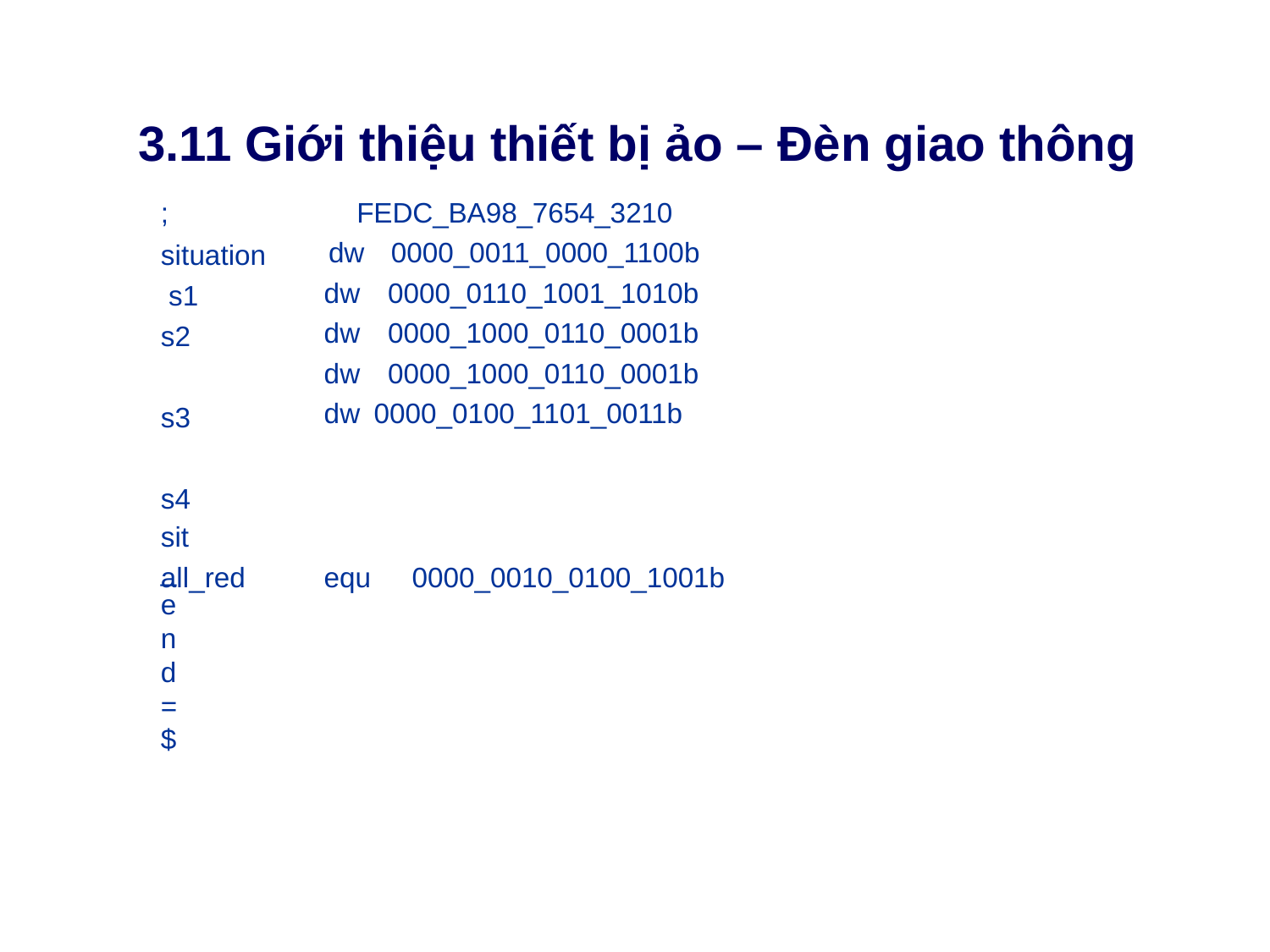

# 3.11 Giới thiệu thiết bị ảo – Đèn giao thông
;
situation  s1
s2  s3  s4
sit_end = $
FEDC_BA98_7654_3210
dw 0000_0011_0000_1100b  dw 0000_0110_1001_1010b  dw 0000_1000_0110_0001b  dw 0000_1000_0110_0001b  dw 0000_0100_1101_0011b
all_red
equ	0000_0010_0100_1001b